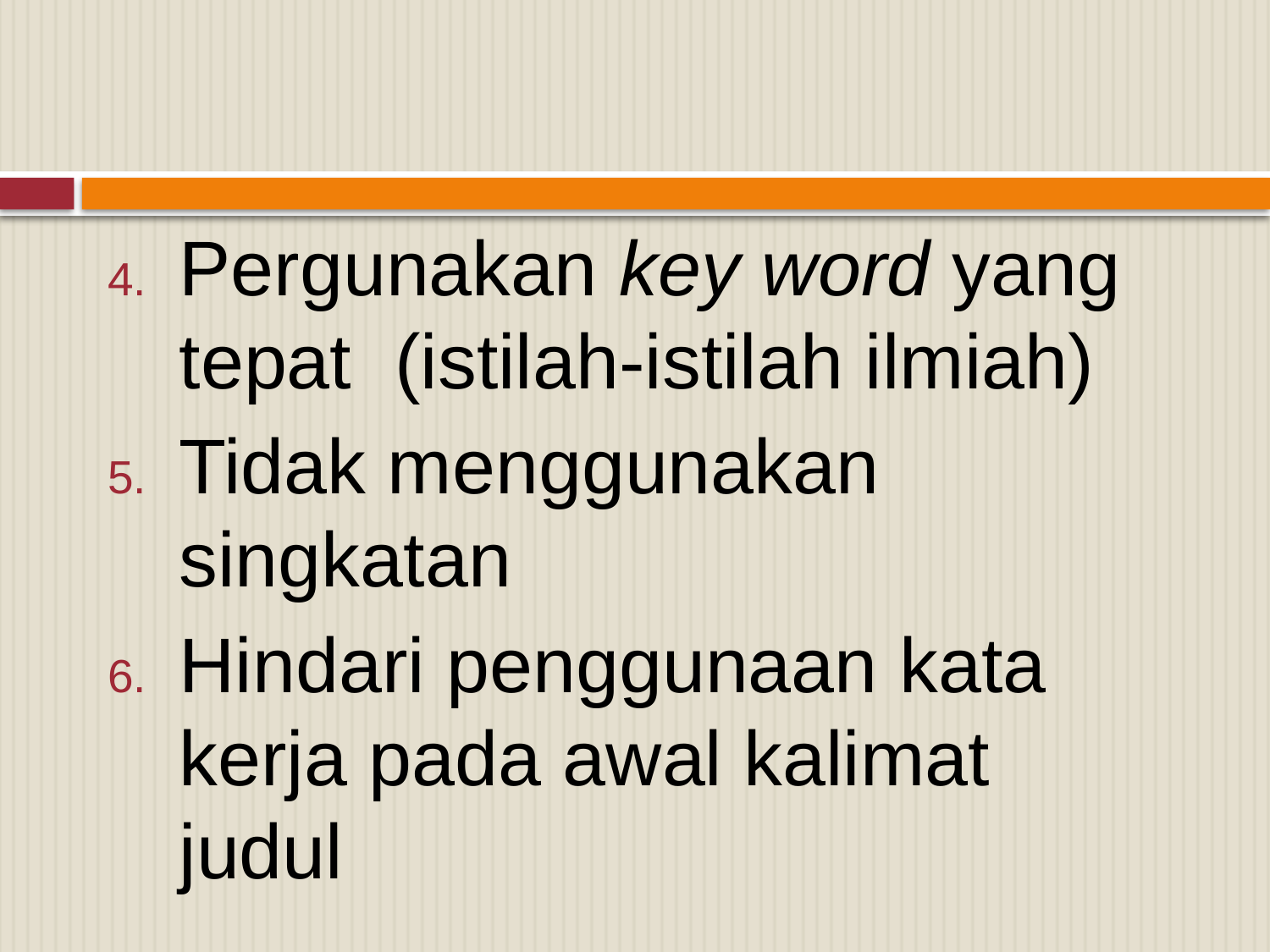

#
Pergunakan key word yang tepat  (istilah-istilah ilmiah)
Tidak menggunakan singkatan
Hindari penggunaan kata kerja pada awal kalimat judul